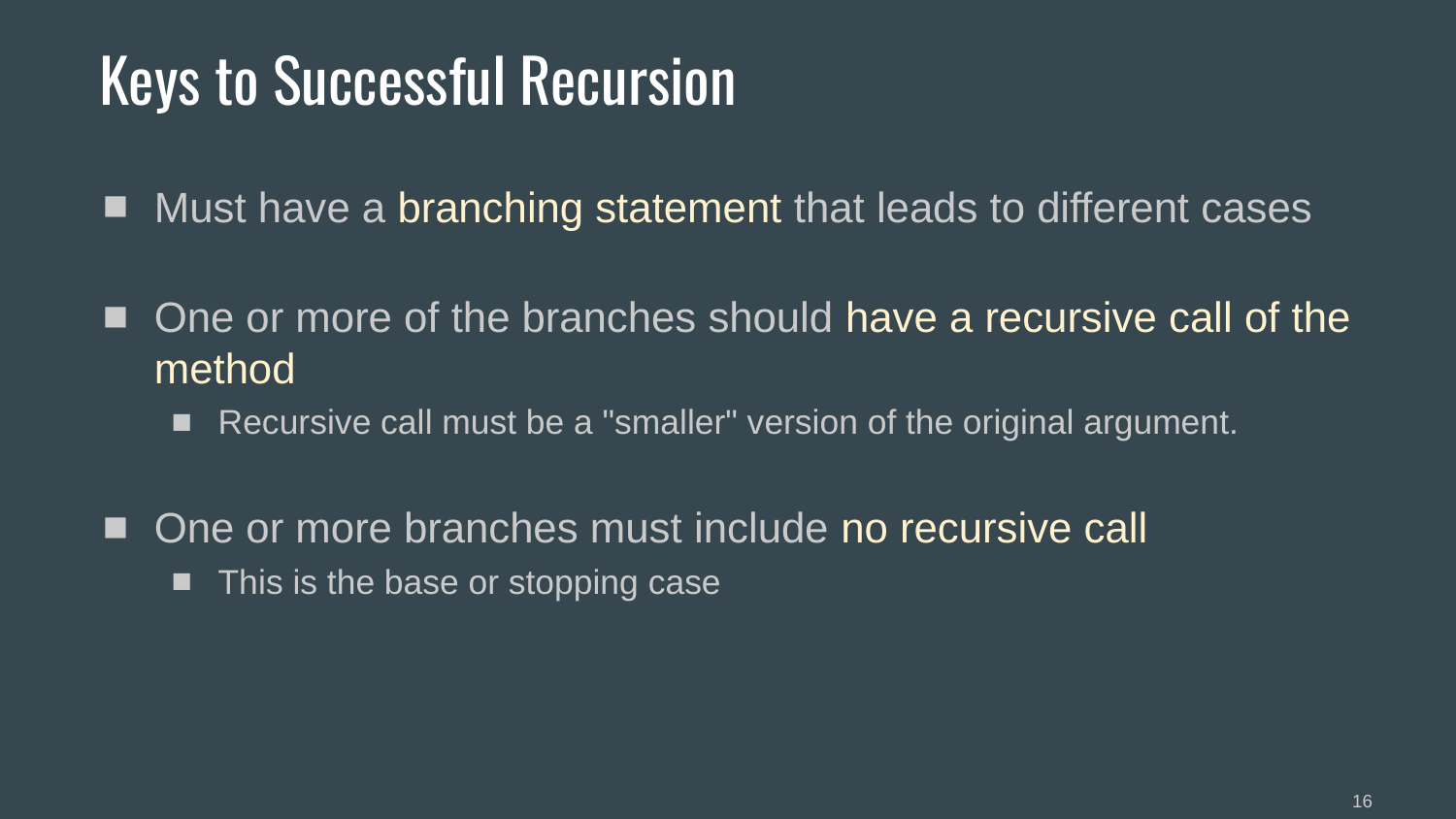

# Keys to Successful Recursion
Must have a branching statement that leads to different cases

One or more of the branches should have a recursive call of the method
Recursive call must be a "smaller" version of the original argument.

One or more branches must include no recursive call
This is the base or stopping case
16